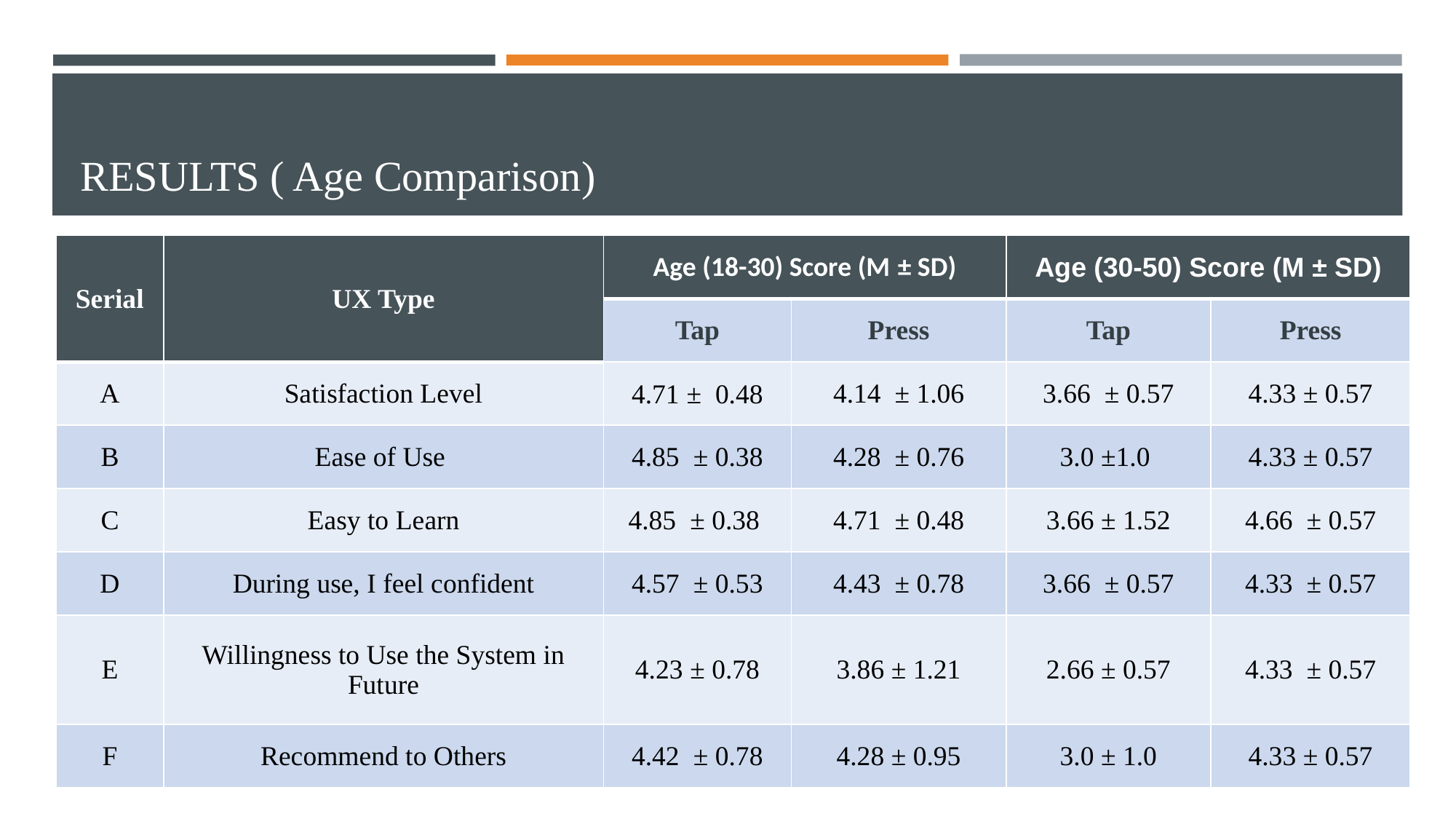

# RESULTS ( Age Comparison)
| Serial | UX Type | Age (18-30) Score (M ± SD) |  | Age (30-50) Score (M ± SD) |  |
| --- | --- | --- | --- | --- | --- |
|  |  | Tap | Press | Tap | Press |
| A | Satisfaction Level | 4.71 ± 0.48 | 4.14 ± 1.06 | 3.66 ± 0.57 | 4.33 ± 0.57 |
| B | Ease of Use | 4.85 ± 0.38 | 4.28 ± 0.76 | 3.0 ±1.0 | 4.33 ± 0.57 |
| C | Easy to Learn | 4.85 ± 0.38 | 4.71 ± 0.48 | 3.66 ± 1.52 | 4.66 ± 0.57 |
| D | During use, I feel confident | 4.57 ± 0.53 | 4.43 ± 0.78 | 3.66 ± 0.57 | 4.33 ± 0.57 |
| E | Willingness to Use the System in Future | 4.23 ± 0.78 | 3.86 ± 1.21 | 2.66 ± 0.57 | 4.33 ± 0.57 |
| F | Recommend to Others | 4.42 ± 0.78 | 4.28 ± 0.95 | 3.0 ± 1.0 | 4.33 ± 0.57 |